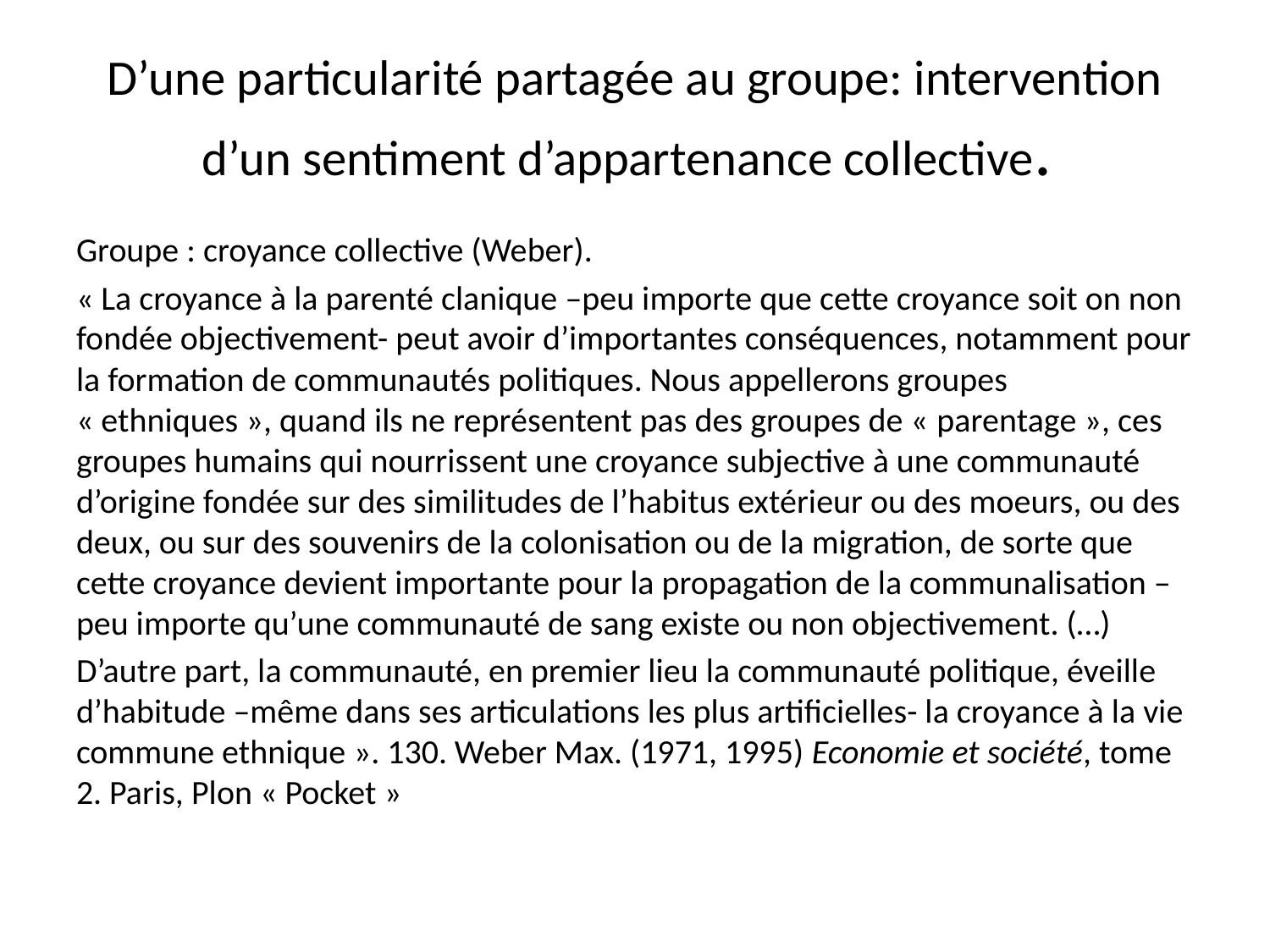

# D’une particularité partagée au groupe: intervention d’un sentiment d’appartenance collective.
Groupe : croyance collective (Weber).
« La croyance à la parenté clanique –peu importe que cette croyance soit on non fondée objectivement- peut avoir d’importantes conséquences, notamment pour la formation de communautés politiques. Nous appellerons groupes « ethniques », quand ils ne représentent pas des groupes de « parentage », ces groupes humains qui nourrissent une croyance subjective à une communauté d’origine fondée sur des similitudes de l’habitus extérieur ou des moeurs, ou des deux, ou sur des souvenirs de la colonisation ou de la migration, de sorte que cette croyance devient importante pour la propagation de la communalisation –peu importe qu’une communauté de sang existe ou non objectivement. (…)
D’autre part, la communauté, en premier lieu la communauté politique, éveille d’habitude –même dans ses articulations les plus artificielles- la croyance à la vie commune ethnique ». 130. Weber Max. (1971, 1995) Economie et société, tome 2. Paris, Plon « Pocket »